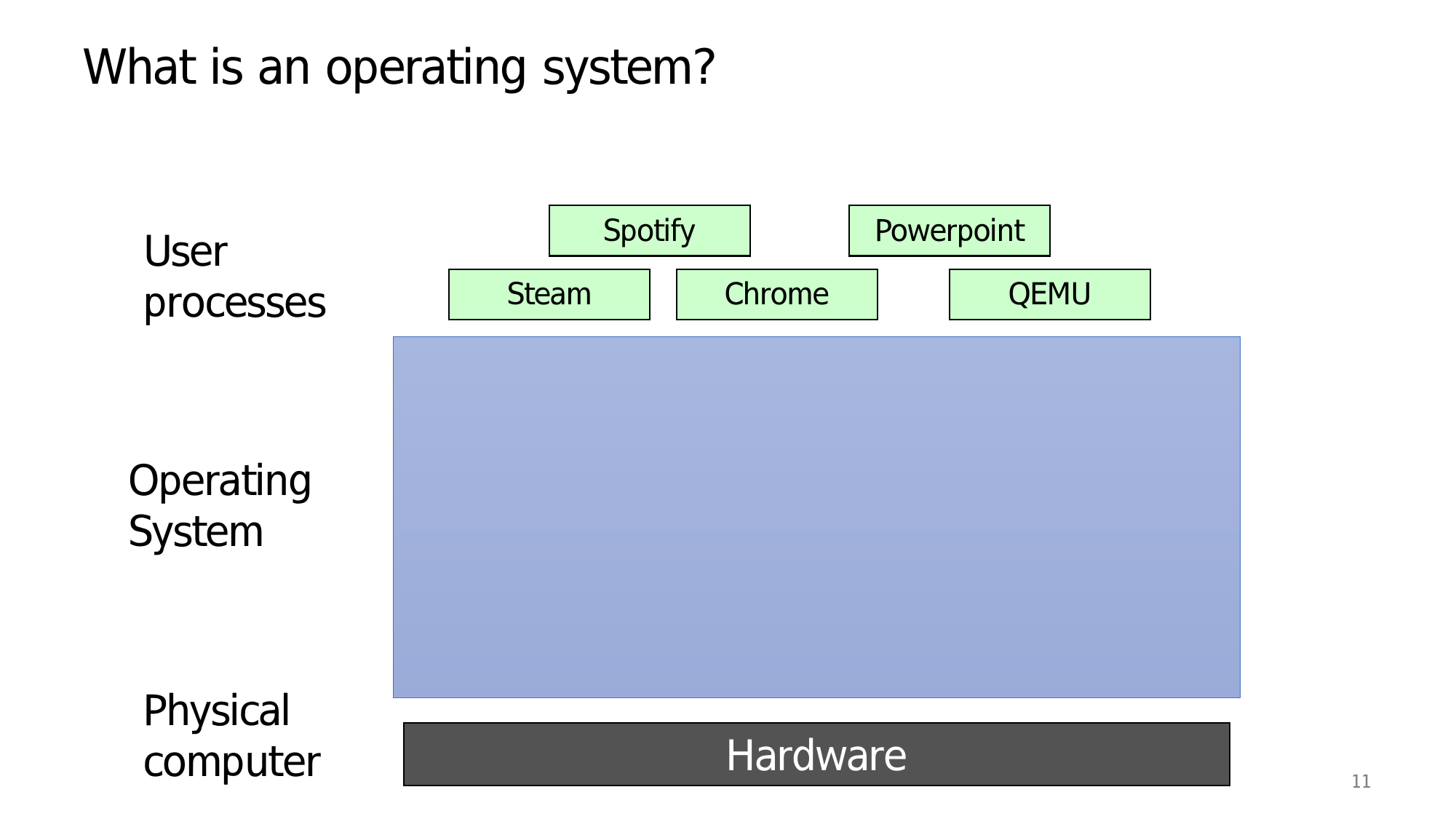

# What is an operating system?
Spotify
Powerpoint
User processes
Steam

Chrome
QEMU

Operating System
Physical computer
Hardware
11